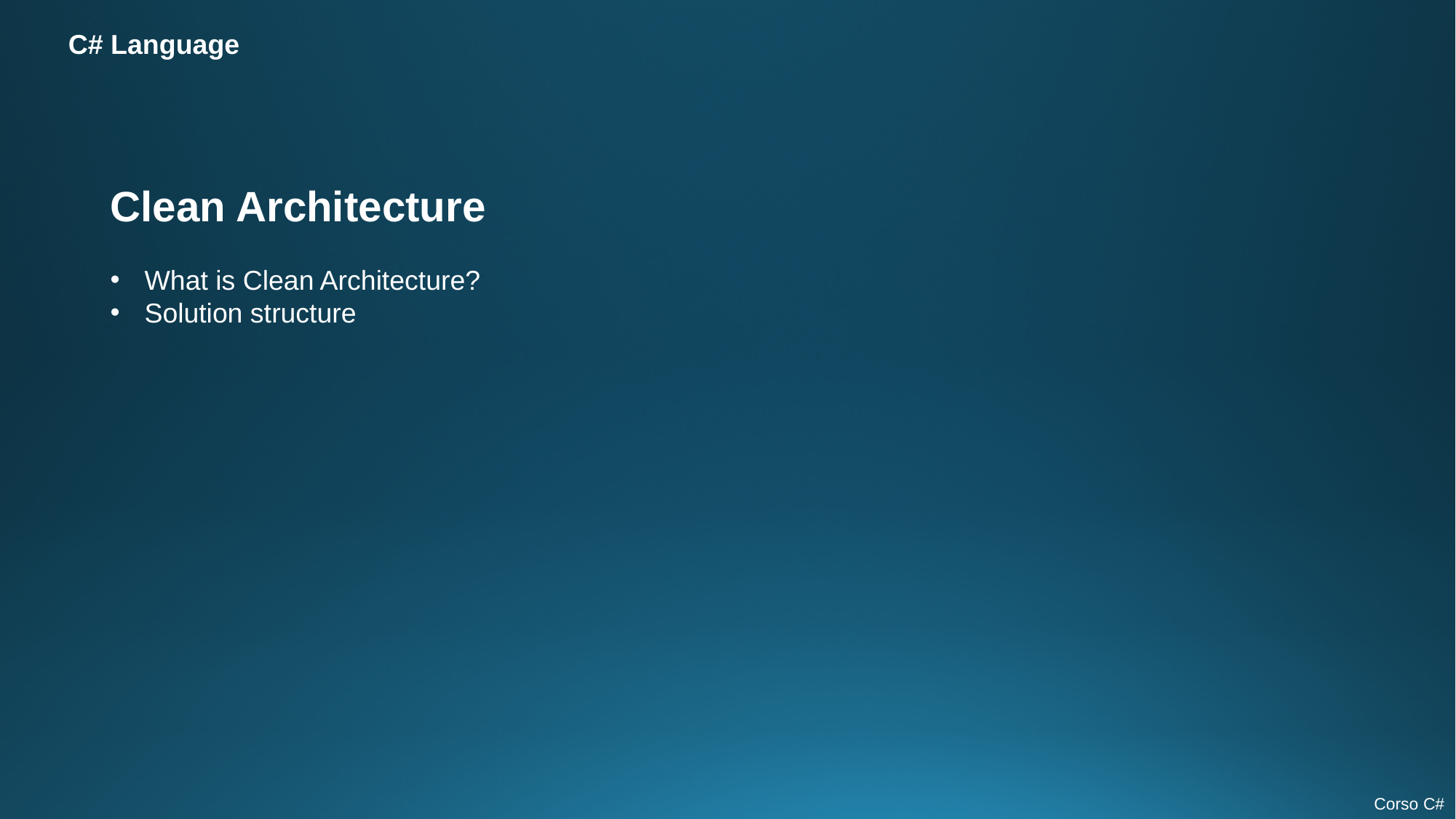

C# Language
Clean Architecture

What is Clean Architecture?
Solution structure
Corso C#